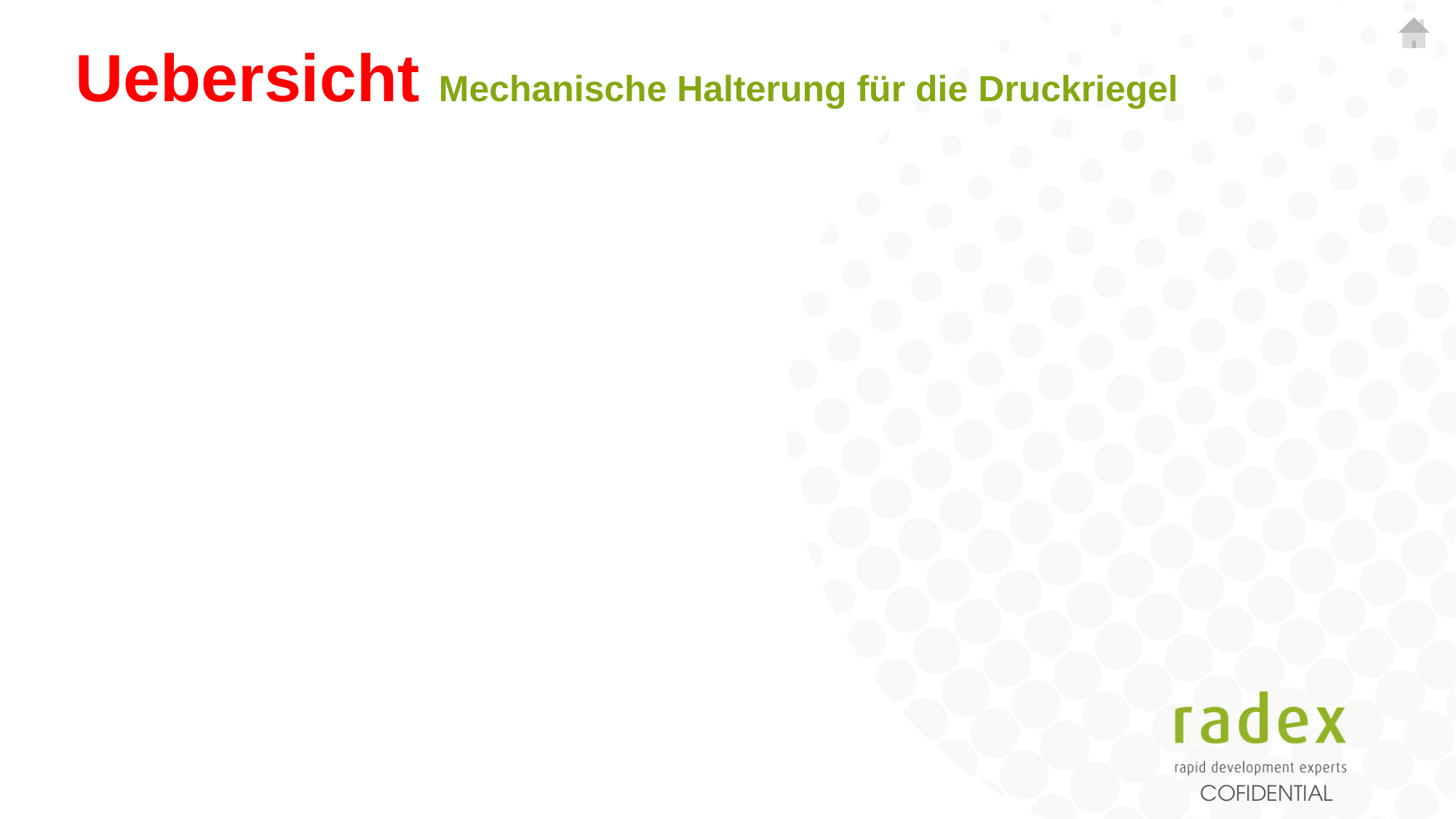

# Uebersicht Mechanische Halterung für die Druckriegel